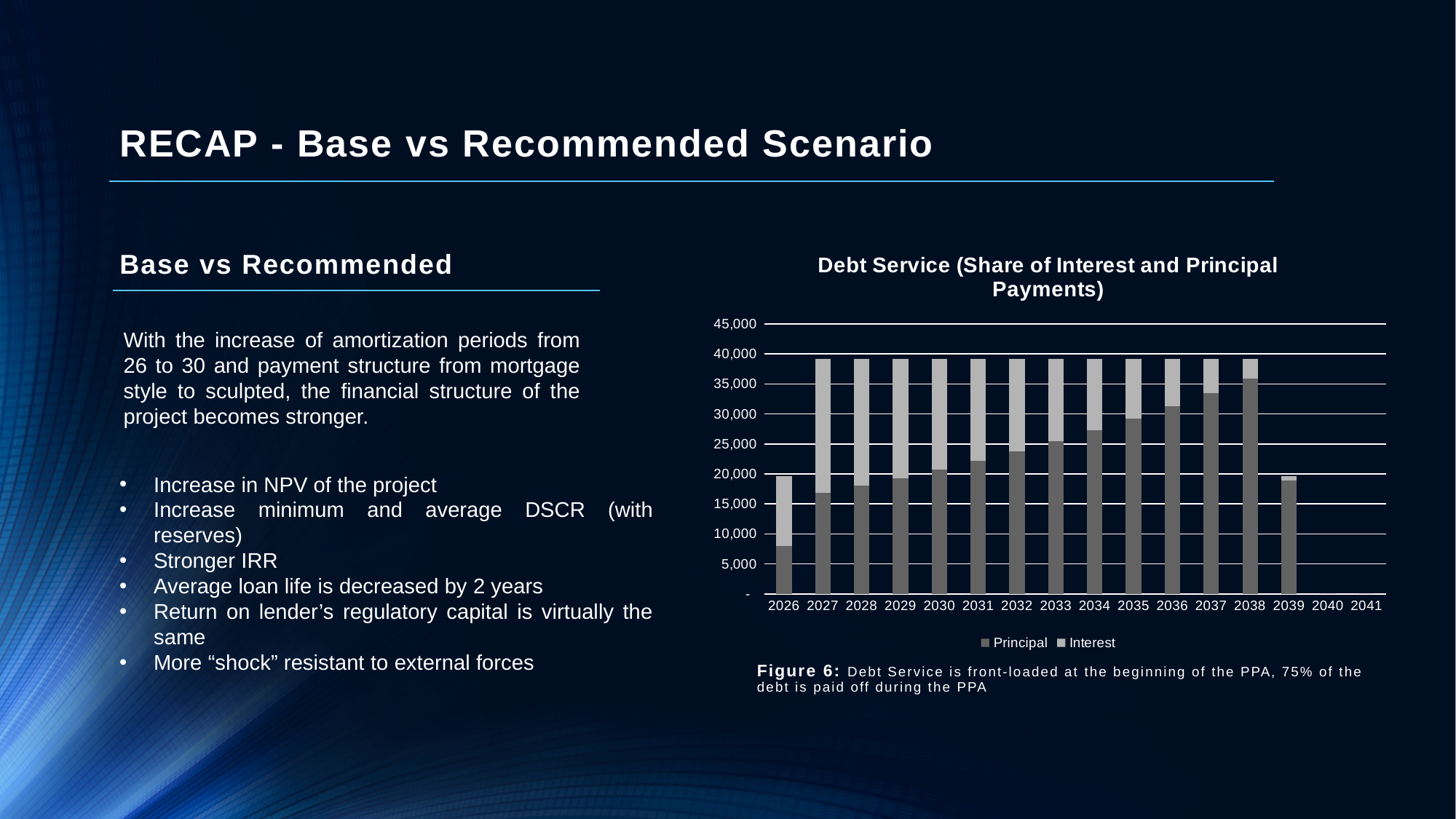

# RECAP - Base vs Recommended Scenario

### Chart: Debt Service (Share of Interest and Principal Payments)

| Category | Principal | Interest |
|---|---|---|
| 2026 | 7977.058327499548 | 11608.150906263309 |
| 2027 | 16805.15329068136 | 22365.265176844354 |
| 2028 | 18007.318712022847 | 21163.099755502866 |
| 2029 | 19295.48166491143 | 19874.936802614284 |
| 2030 | 20675.794027700038 | 18494.624439825675 |
| 2031 | 22154.84775657394 | 17015.570710951775 |
| 2032 | 23739.70636674841 | 15430.712100777304 |
| 2033 | 25437.938665690333 | 13732.47980183538 |
| 2034 | 27257.65489946345 | 11912.763568062268 |
| 2035 | 29207.54548482125 | 9962.872982704466 |
| 2036 | 31296.922512020457 | 7873.495955505261 |
| 2037 | 33535.76421655985 | 5634.654250965865 |
| 2038 | 35934.76263222826 | 3235.6558352974535 |
| 2039 | 18920.165419275327 | 665.0438144875285 |
| 2040 | 0.0 | 0.0 |
| 2041 | 0.0 | 0.0 |
Base vs Recommended
With the increase of amortization periods from 26 to 30 and payment structure from mortgage style to sculpted, the financial structure of the project becomes stronger.
Increase in NPV of the project
Increase minimum and average DSCR (with reserves)
Stronger IRR
Average loan life is decreased by 2 years
Return on lender’s regulatory capital is virtually the same
More “shock” resistant to external forces
Figure 6: Debt Service is front-loaded at the beginning of the PPA, 75% of the debt is paid off during the PPA